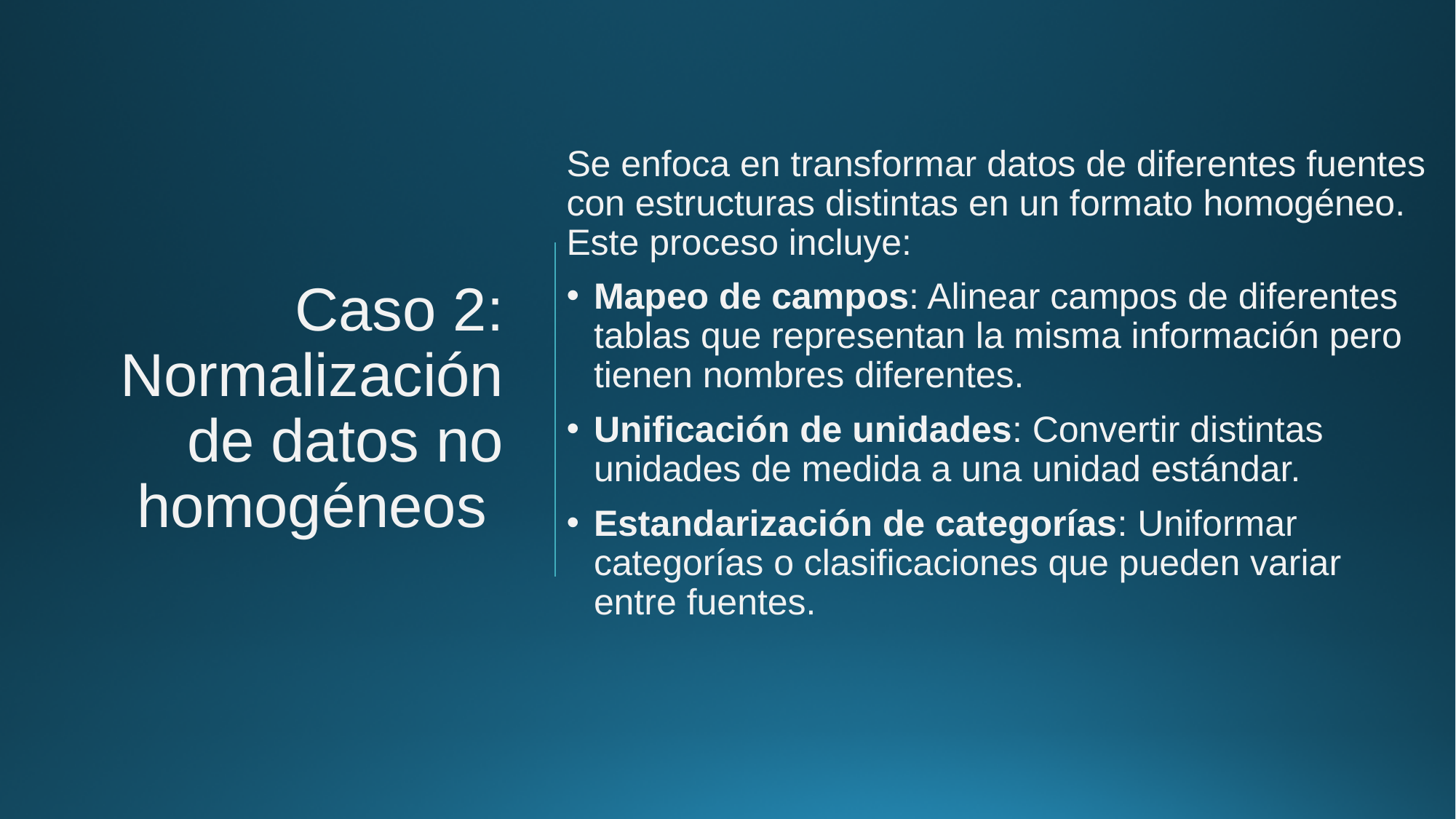

Se enfoca en transformar datos de diferentes fuentes con estructuras distintas en un formato homogéneo. Este proceso incluye:
Mapeo de campos: Alinear campos de diferentes tablas que representan la misma información pero tienen nombres diferentes.
Unificación de unidades: Convertir distintas unidades de medida a una unidad estándar.
Estandarización de categorías: Uniformar categorías o clasificaciones que pueden variar entre fuentes.

# Caso 2: Normalización de datos no homogéneos